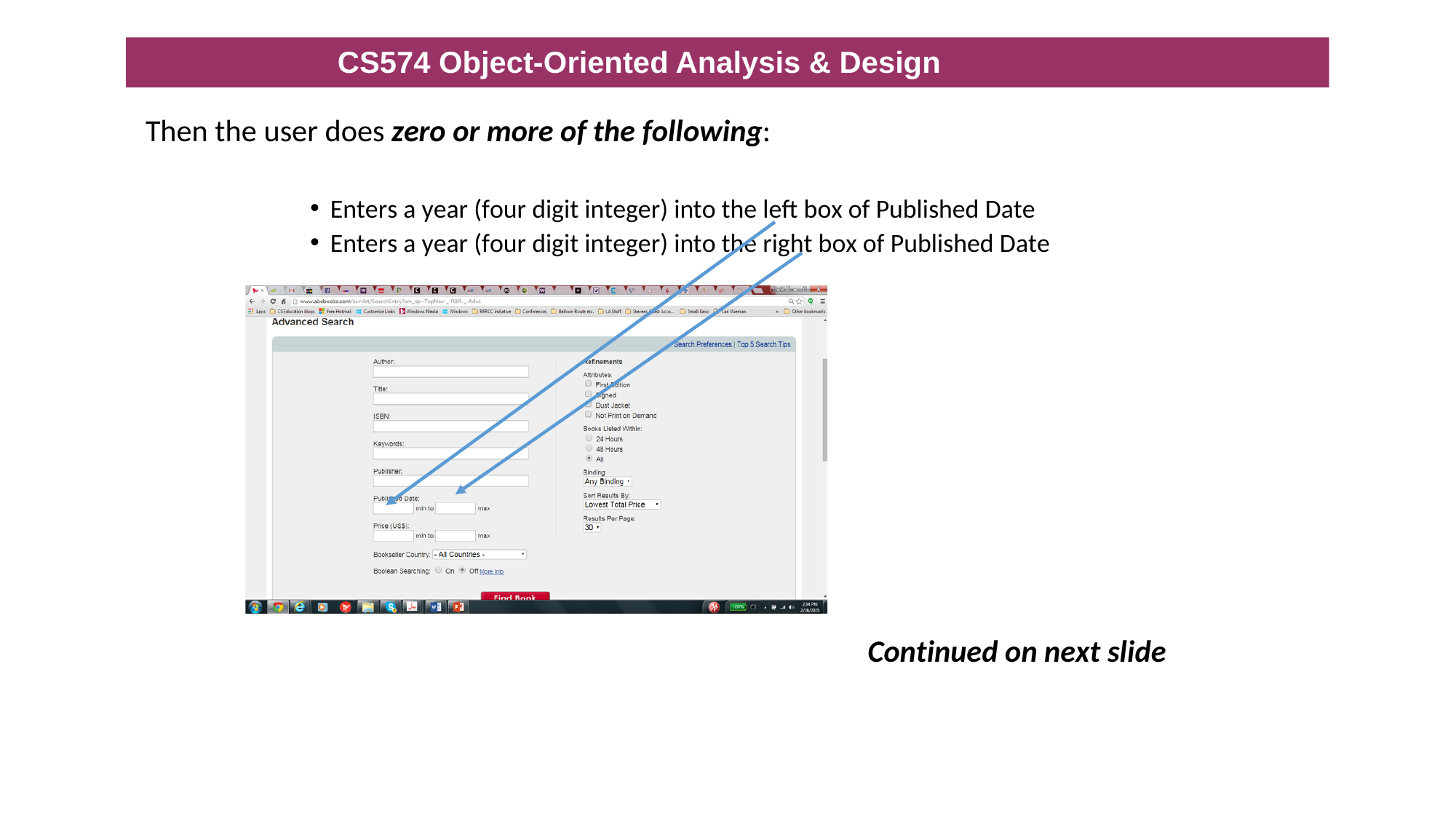

CS574 Object-Oriented Analysis & Design
# Then the user does zero or more of the following:
Enters a year (four digit integer) into the left box of Published Date
Enters a year (four digit integer) into the right box of Published Date

Continued on next slide